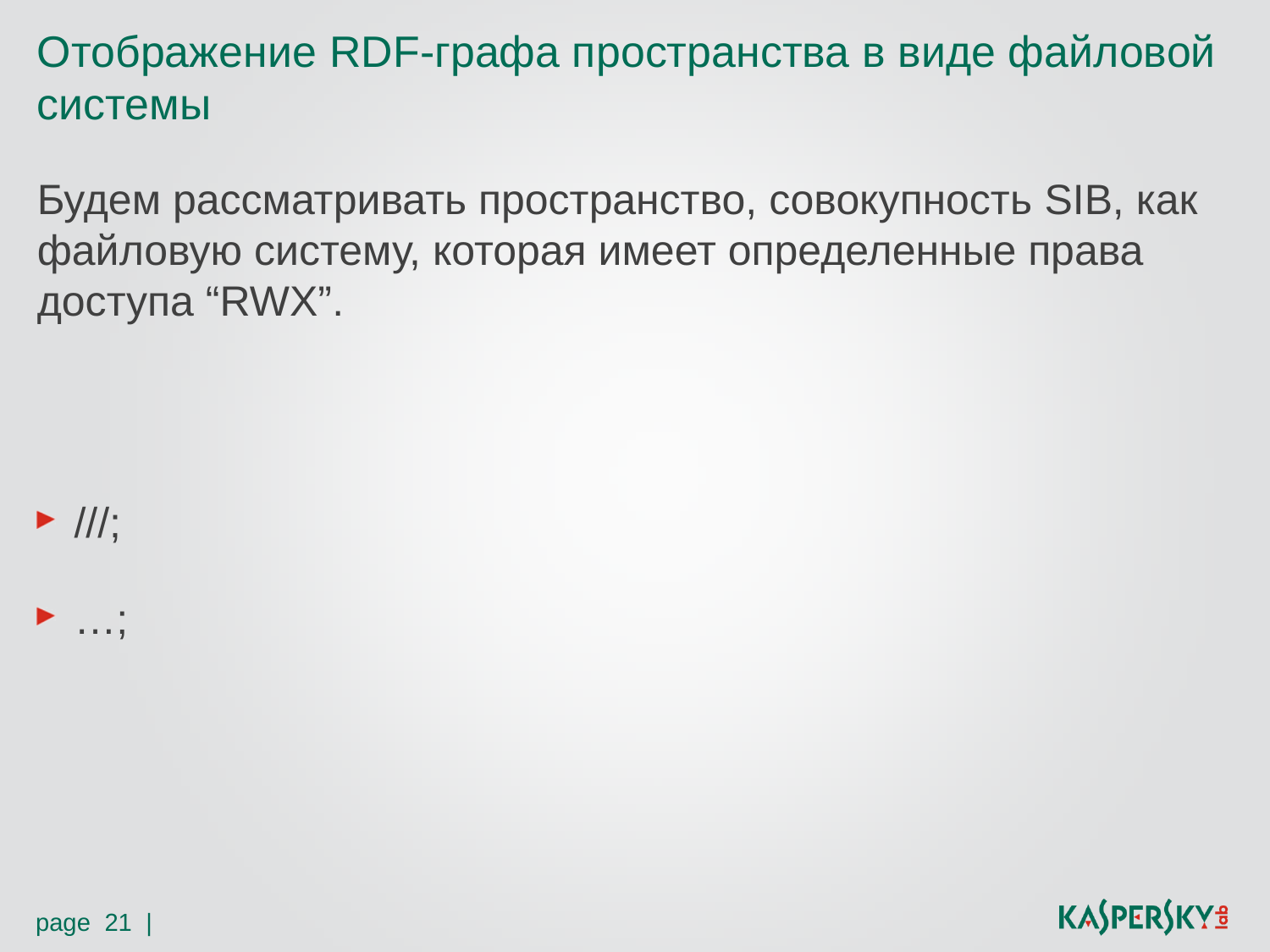

# Отображение RDF-графа пространства в виде файловой системы
Будем рассматривать пространство, совокупность SIB, как файловую систему, которая имеет определенные права доступа “RWX”.

///;
…;